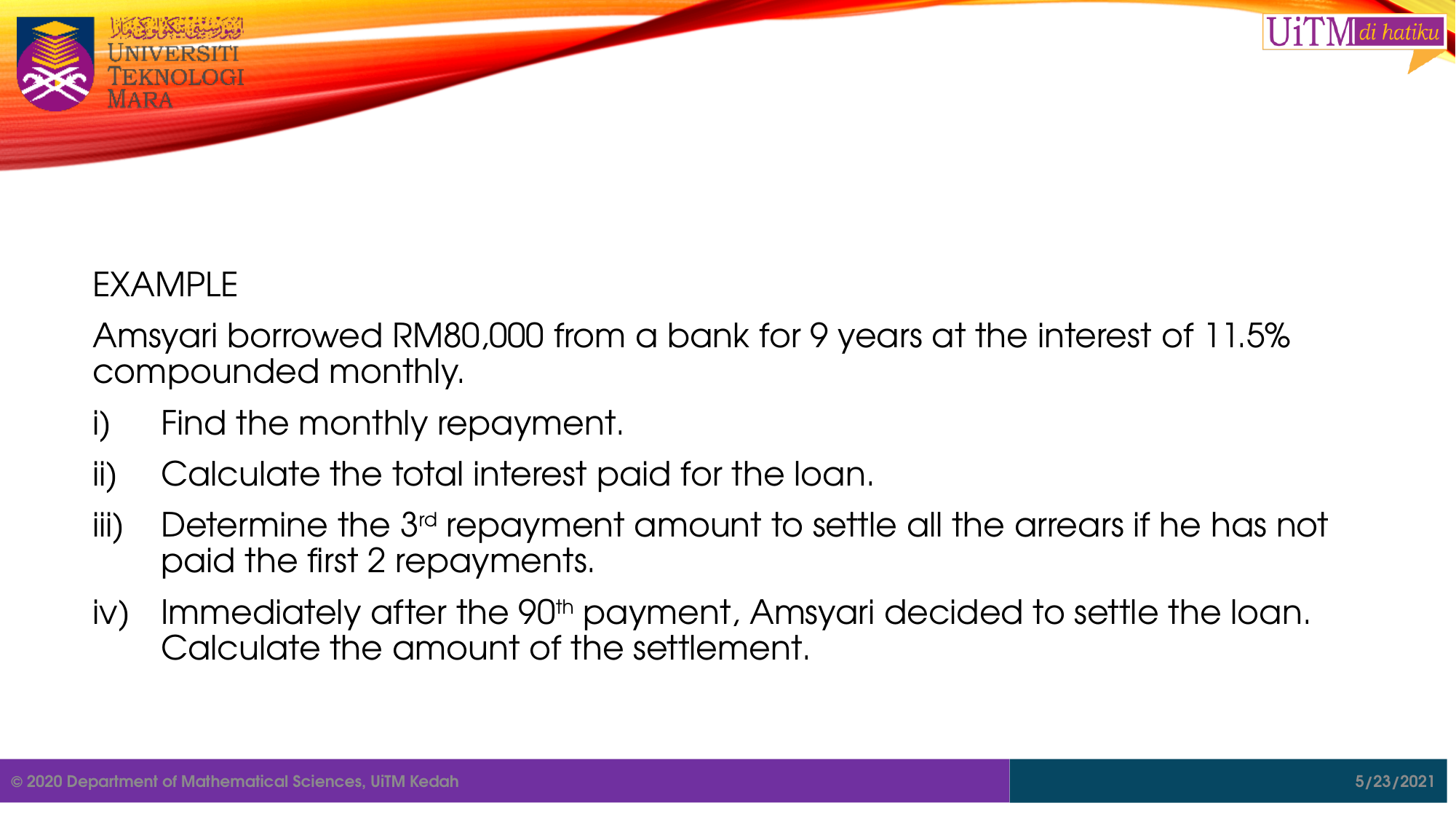

EXAMPLE
Amsyari borrowed RM80,000 from a bank for 9 years at the interest of 11.5% compounded monthly.
Find the monthly repayment.
Calculate the total interest paid for the loan.
Determine the 3rd repayment amount to settle all the arrears if he has not paid the first 2 repayments.
Immediately after the 90th payment, Amsyari decided to settle the loan. Calculate the amount of the settlement.